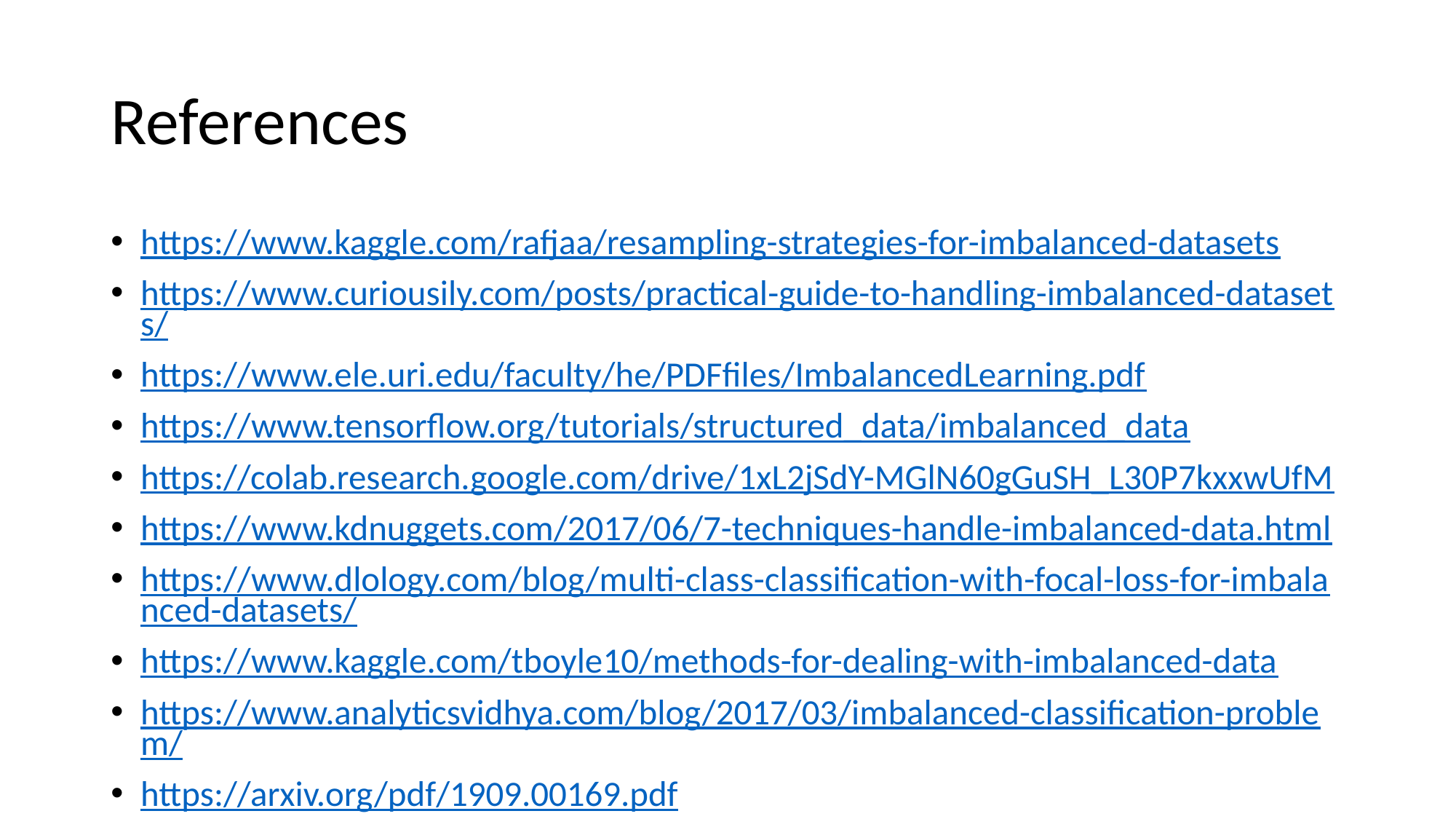

# References
https://www.kaggle.com/rafjaa/resampling-strategies-for-imbalanced-datasets
https://www.curiousily.com/posts/practical-guide-to-handling-imbalanced-datasets/
https://www.ele.uri.edu/faculty/he/PDFfiles/ImbalancedLearning.pdf
https://www.tensorflow.org/tutorials/structured_data/imbalanced_data
https://colab.research.google.com/drive/1xL2jSdY-MGlN60gGuSH_L30P7kxxwUfM
https://www.kdnuggets.com/2017/06/7-techniques-handle-imbalanced-data.html
https://www.dlology.com/blog/multi-class-classification-with-focal-loss-for-imbalanced-datasets/
https://www.kaggle.com/tboyle10/methods-for-dealing-with-imbalanced-data
https://www.analyticsvidhya.com/blog/2017/03/imbalanced-classification-problem/
https://arxiv.org/pdf/1909.00169.pdf